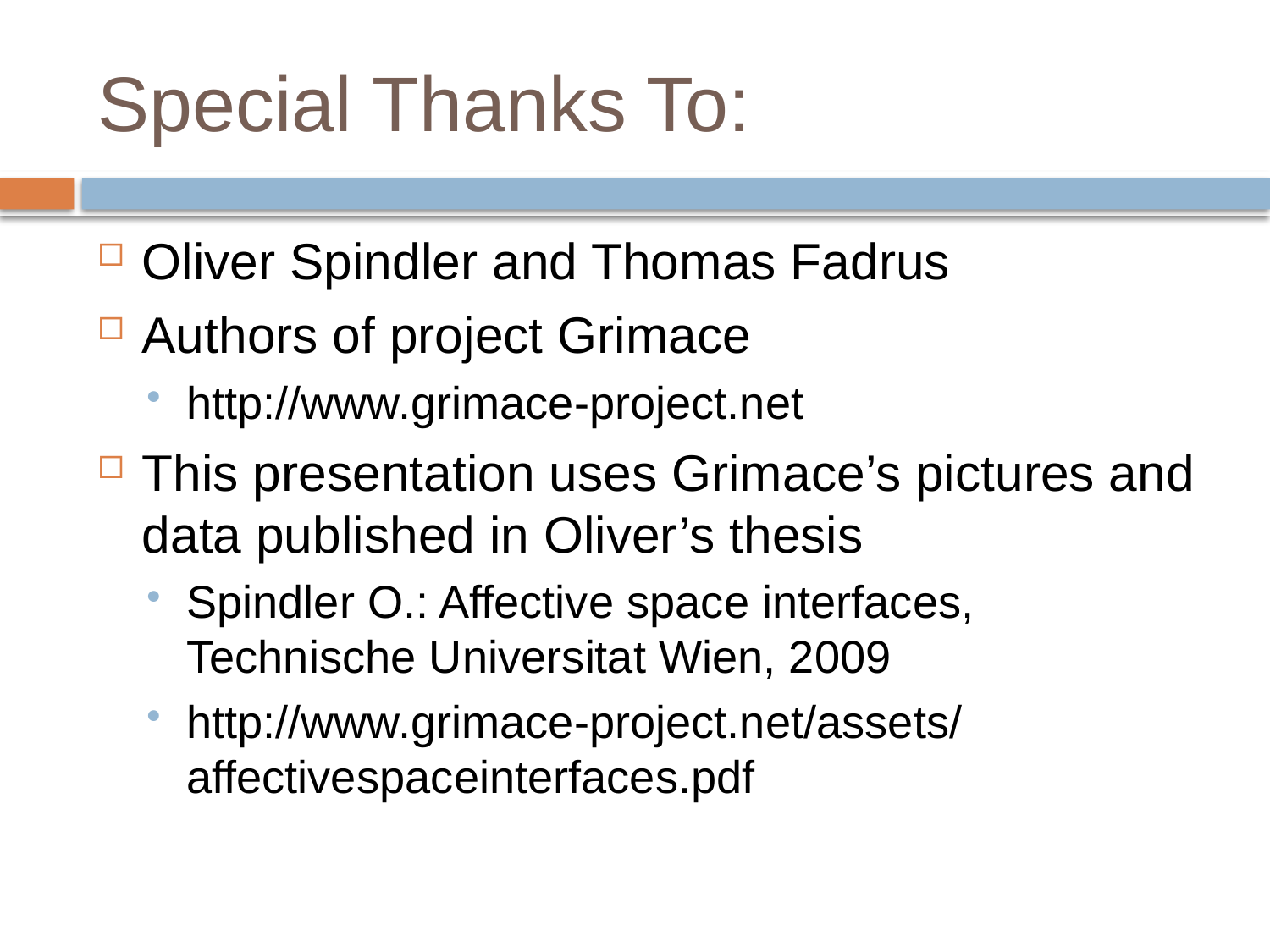

# Special Thanks To:
Oliver Spindler and Thomas Fadrus
Authors of project Grimace
http://www.grimace-project.net
This presentation uses Grimace’s pictures and data published in Oliver’s thesis
Spindler O.: Affective space interfaces, Technische Universitat Wien, 2009
http://www.grimace-project.net/assets/affectivespaceinterfaces.pdf